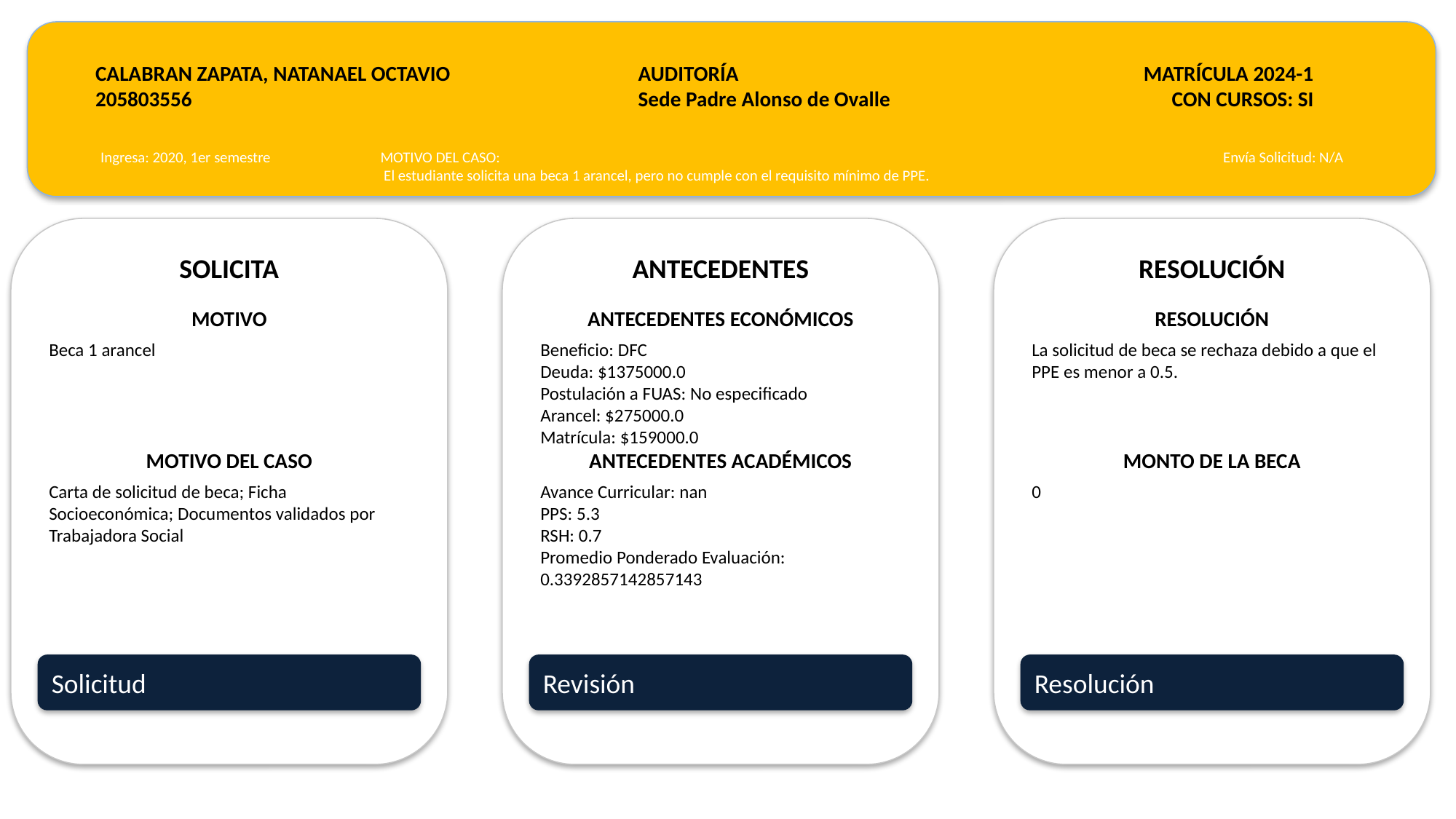

CALABRAN ZAPATA, NATANAEL OCTAVIO
205803556

AUDITORÍA
Sede Padre Alonso de Ovalle

MATRÍCULA 2024-1
CON CURSOS: SI

Ingresa: 2020, 1er semestre

MOTIVO DEL CASO:
 El estudiante solicita una beca 1 arancel, pero no cumple con el requisito mínimo de PPE.

Envía Solicitud: N/A

SOLICITA
ANTECEDENTES
RESOLUCIÓN
MOTIVO
ANTECEDENTES ECONÓMICOS
RESOLUCIÓN
Beca 1 arancel
Beneficio: DFC
Deuda: $1375000.0
Postulación a FUAS: No especificado
Arancel: $275000.0
Matrícula: $159000.0
La solicitud de beca se rechaza debido a que el PPE es menor a 0.5.
MOTIVO DEL CASO
ANTECEDENTES ACADÉMICOS
MONTO DE LA BECA
Carta de solicitud de beca; Ficha Socioeconómica; Documentos validados por Trabajadora Social
Avance Curricular: nan
PPS: 5.3
RSH: 0.7
Promedio Ponderado Evaluación: 0.3392857142857143
0
Solicitud
Revisión
Resolución